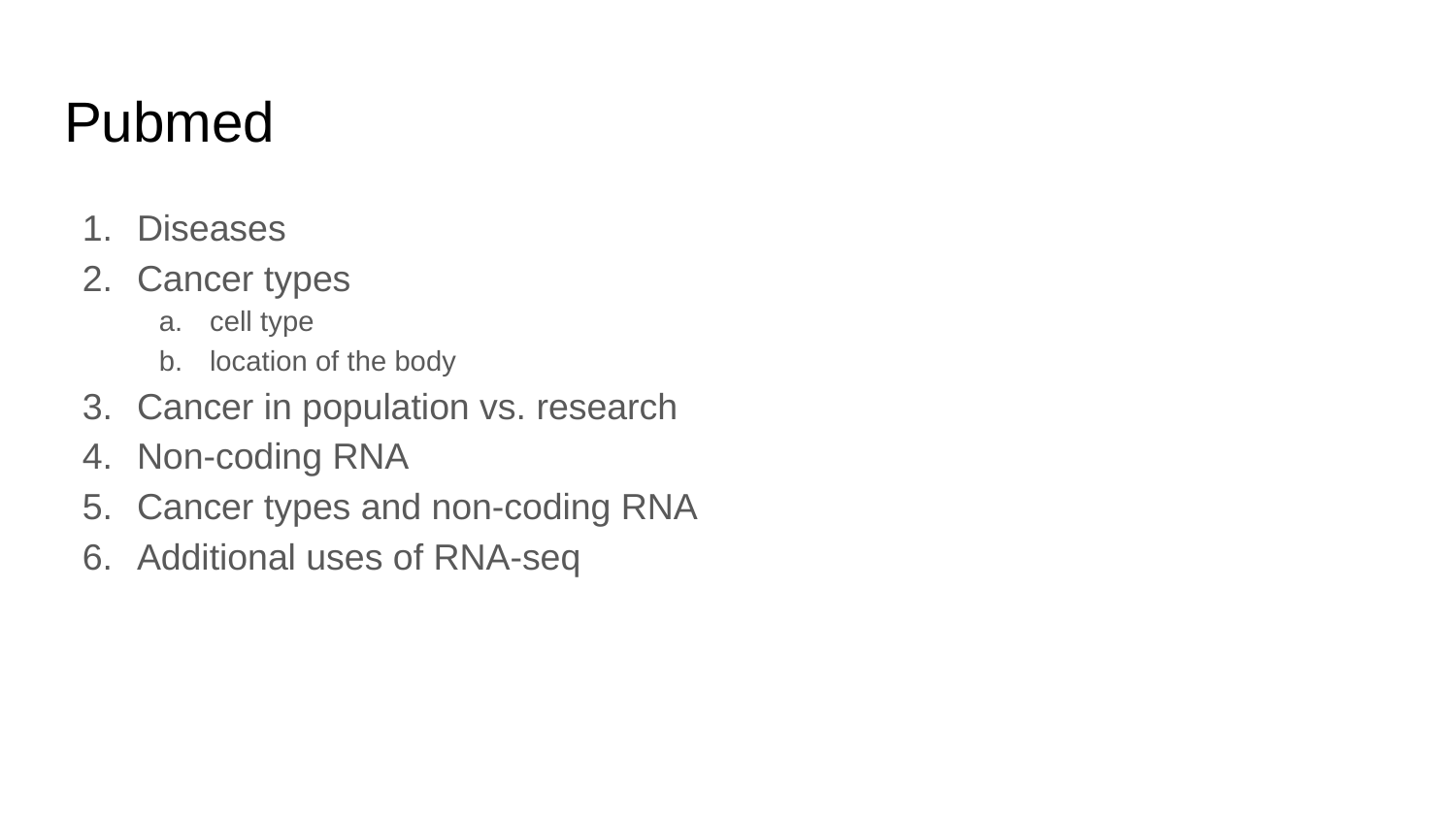

# Pubmed
Diseases
Cancer types
cell type
location of the body
Cancer in population vs. research
Non-coding RNA
Cancer types and non-coding RNA
Additional uses of RNA-seq